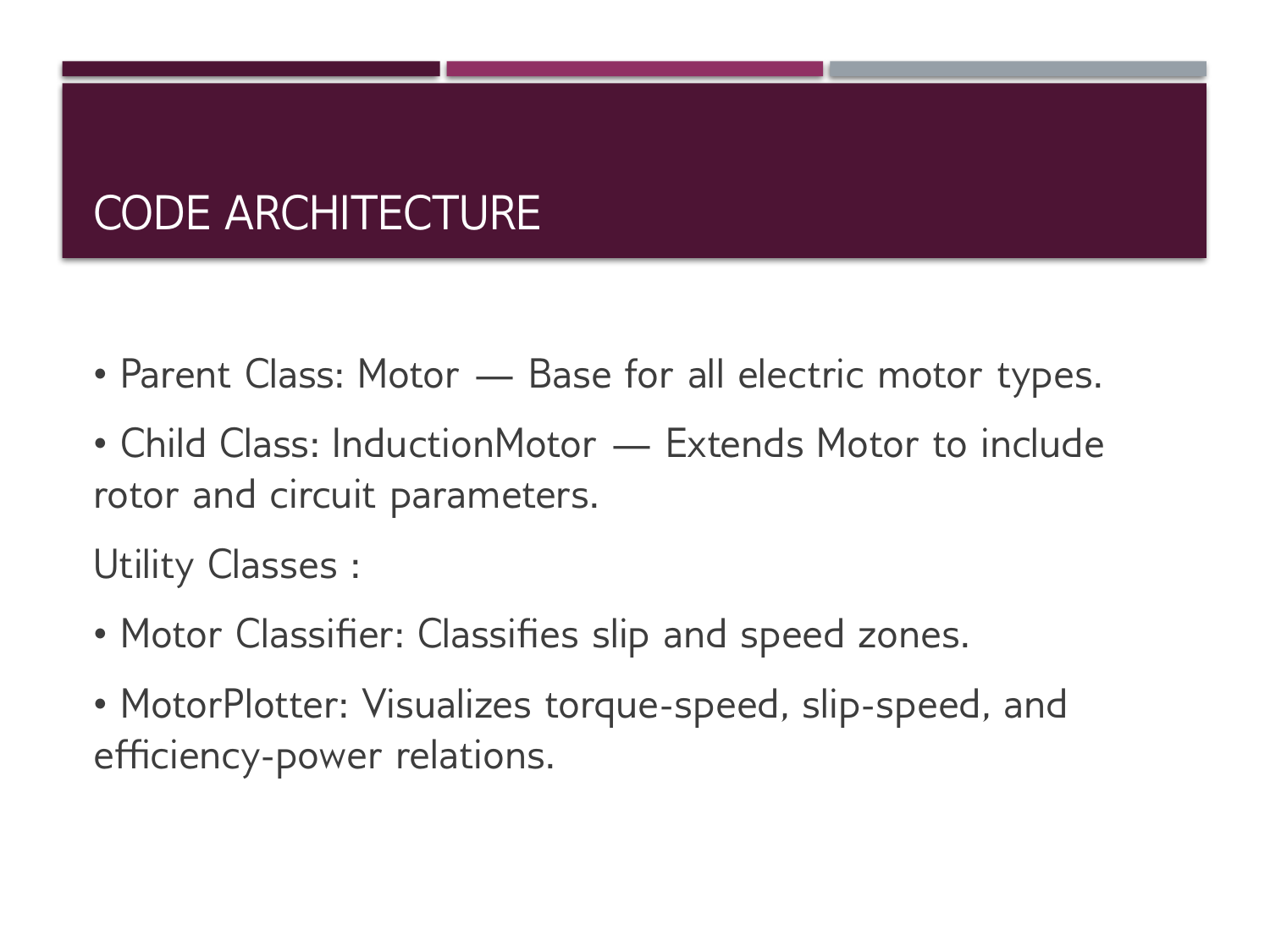

# Code Architecture
• Parent Class: Motor — Base for all electric motor types.
• Child Class: InductionMotor — Extends Motor to include rotor and circuit parameters.
Utility Classes :
• Motor Classifier: Classifies slip and speed zones.
• MotorPlotter: Visualizes torque-speed, slip-speed, and efficiency-power relations.